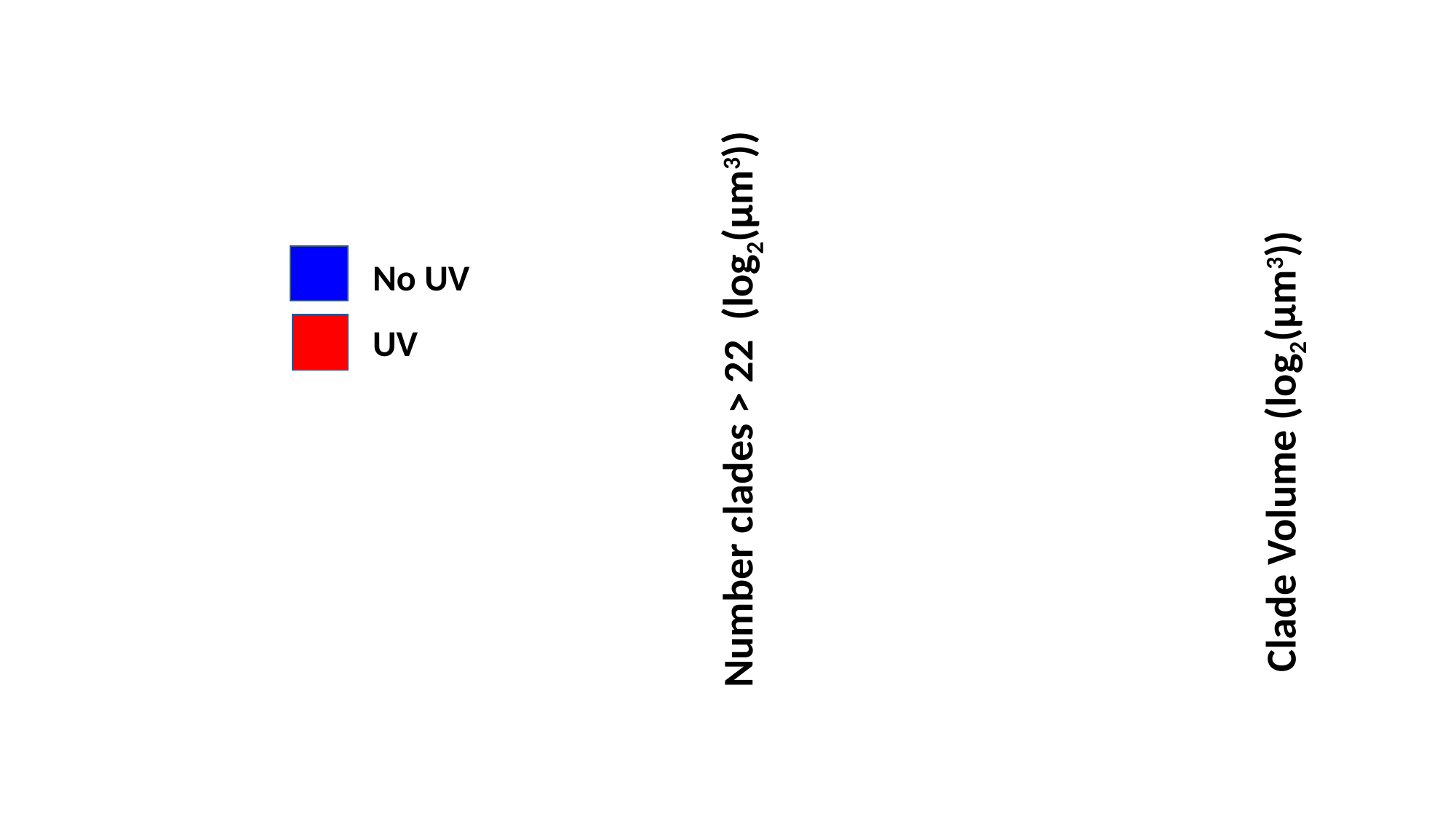

No UV
UV

Number clades > 22  (log2(μm3))
Clade Volume (log2(μm3))